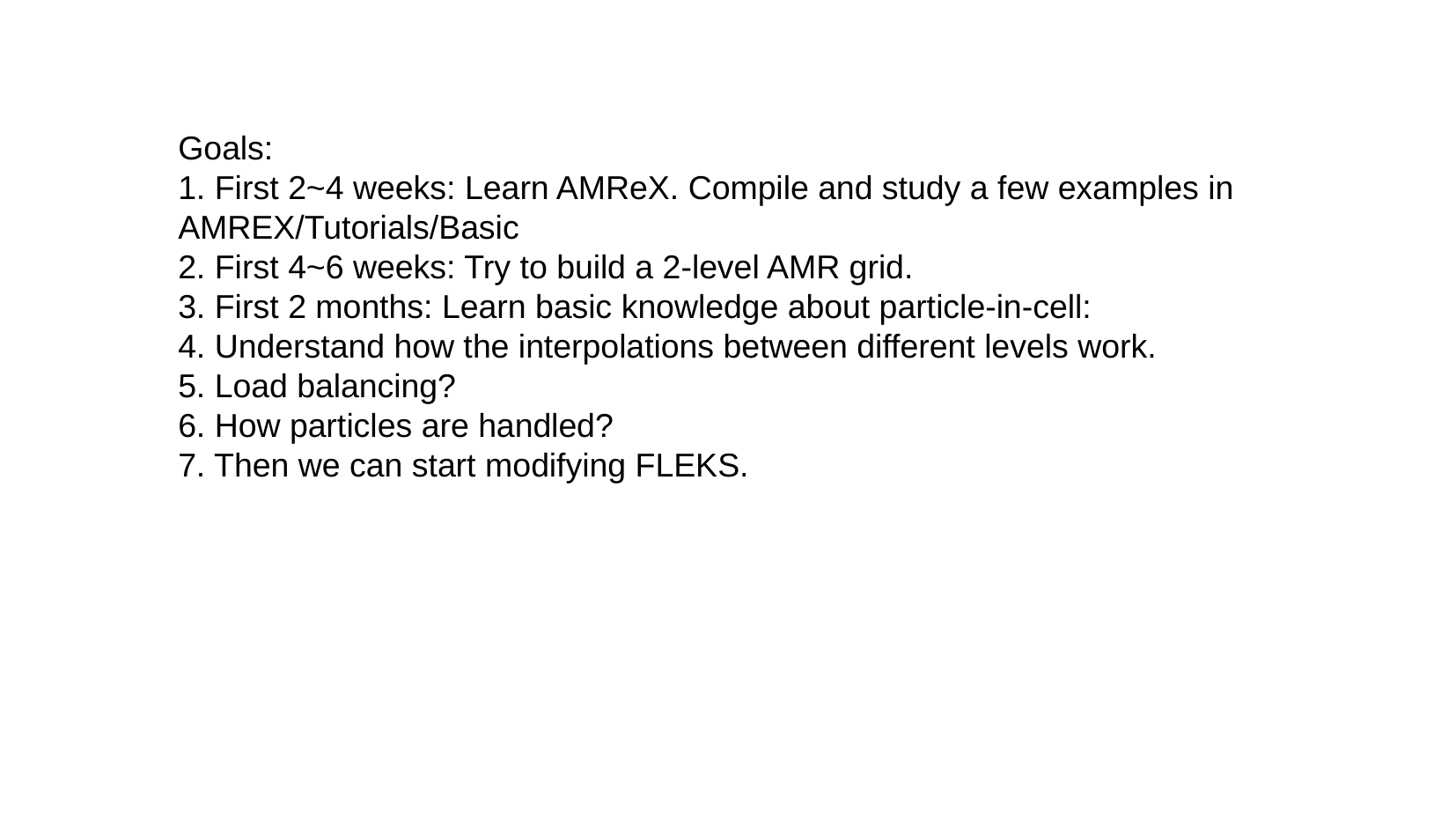

Goals:
1. First 2~4 weeks: Learn AMReX. Compile and study a few examples in AMREX/Tutorials/Basic
2. First 4~6 weeks: Try to build a 2-level AMR grid.
3. First 2 months: Learn basic knowledge about particle-in-cell:
4. Understand how the interpolations between different levels work.
5. Load balancing?
6. How particles are handled?
7. Then we can start modifying FLEKS.